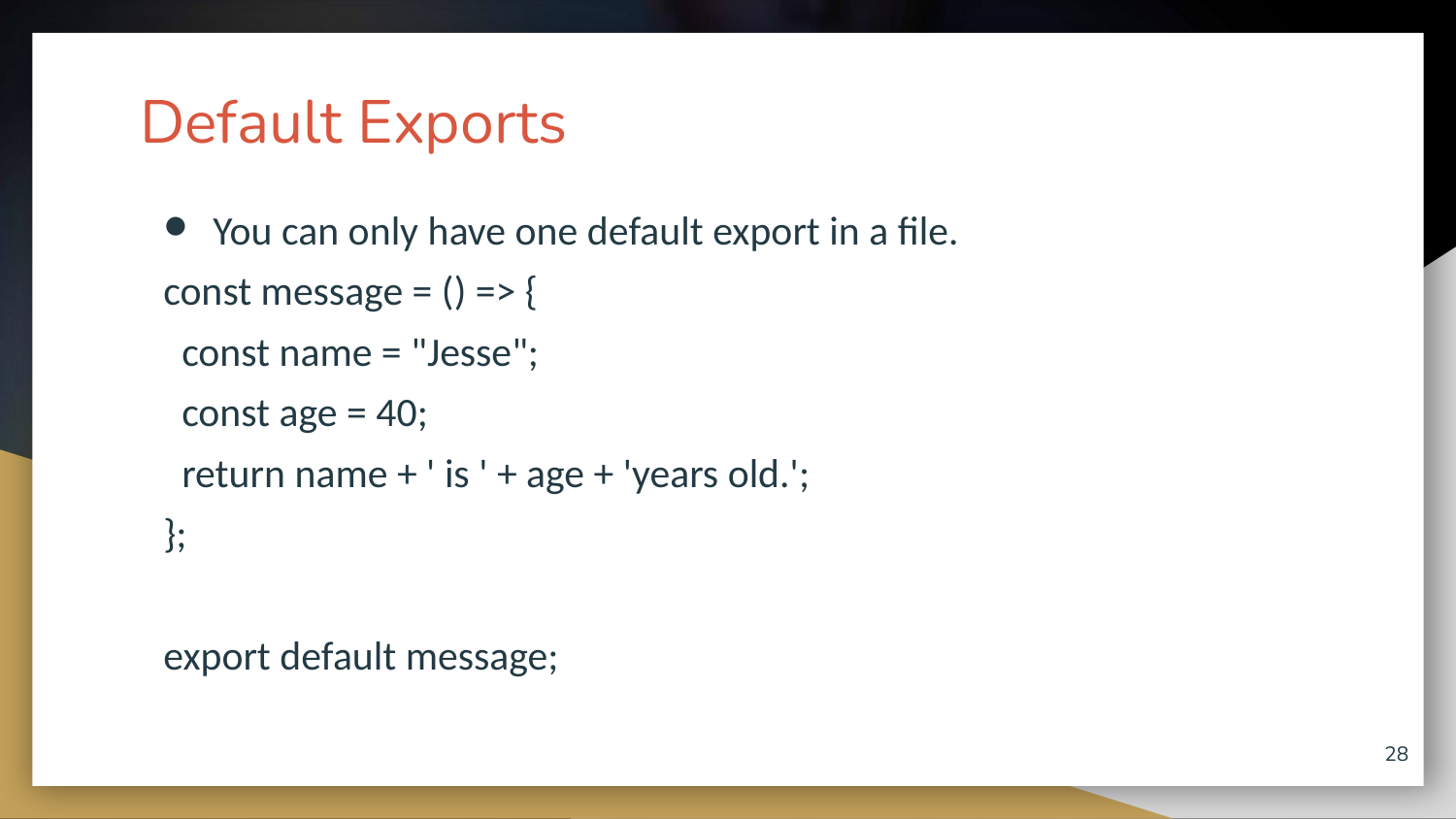

# Default Exports
You can only have one default export in a file.
const message = () => {
  const name = "Jesse";
  const age = 40;
  return name + ' is ' + age + 'years old.';
};

export default message;
28